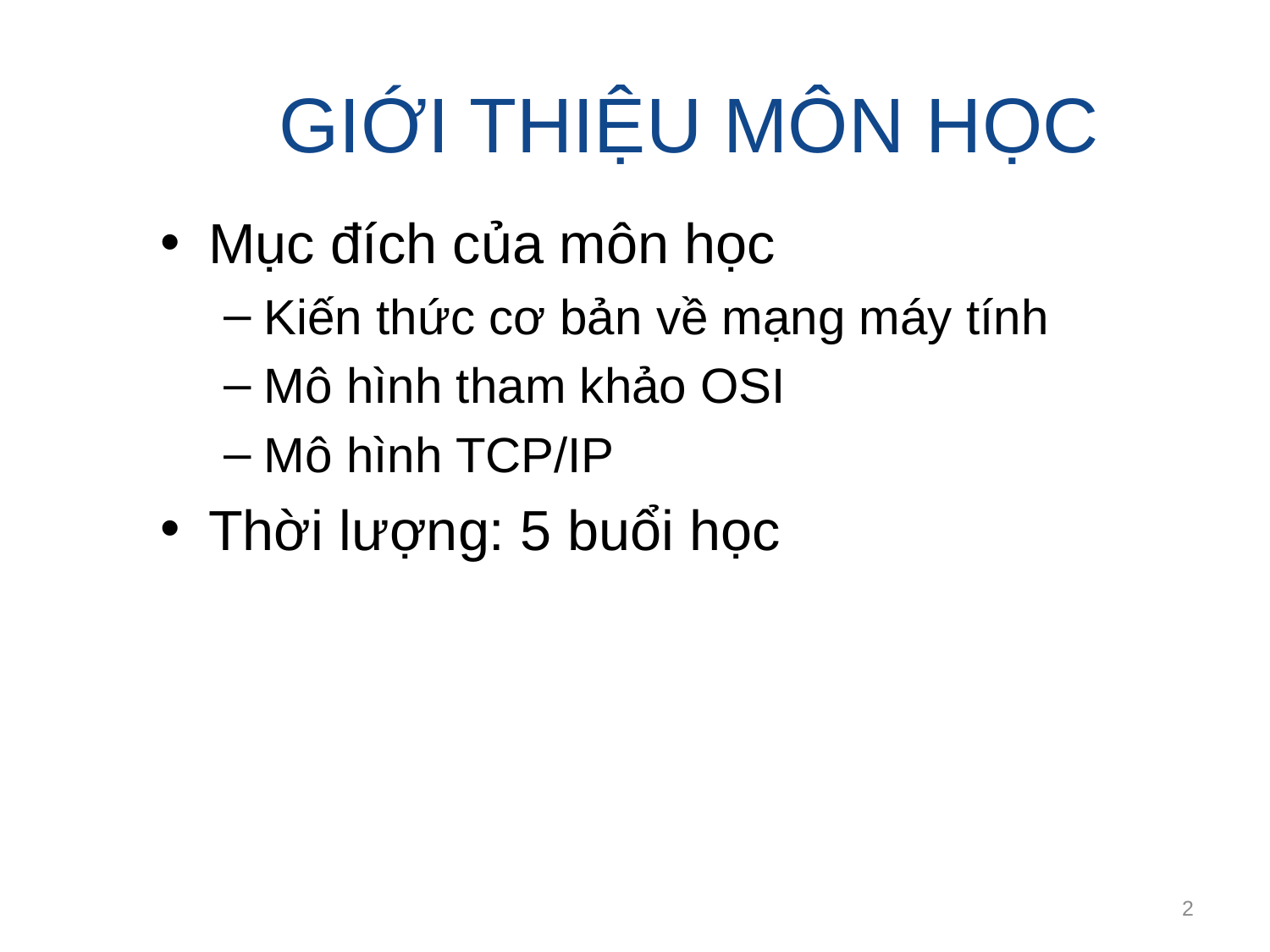

# GIỚI THIỆU MÔN HỌC
Mục đích của môn học
Kiến thức cơ bản về mạng máy tính
Mô hình tham khảo OSI
Mô hình TCP/IP
Thời lượng: 5 buổi học

2